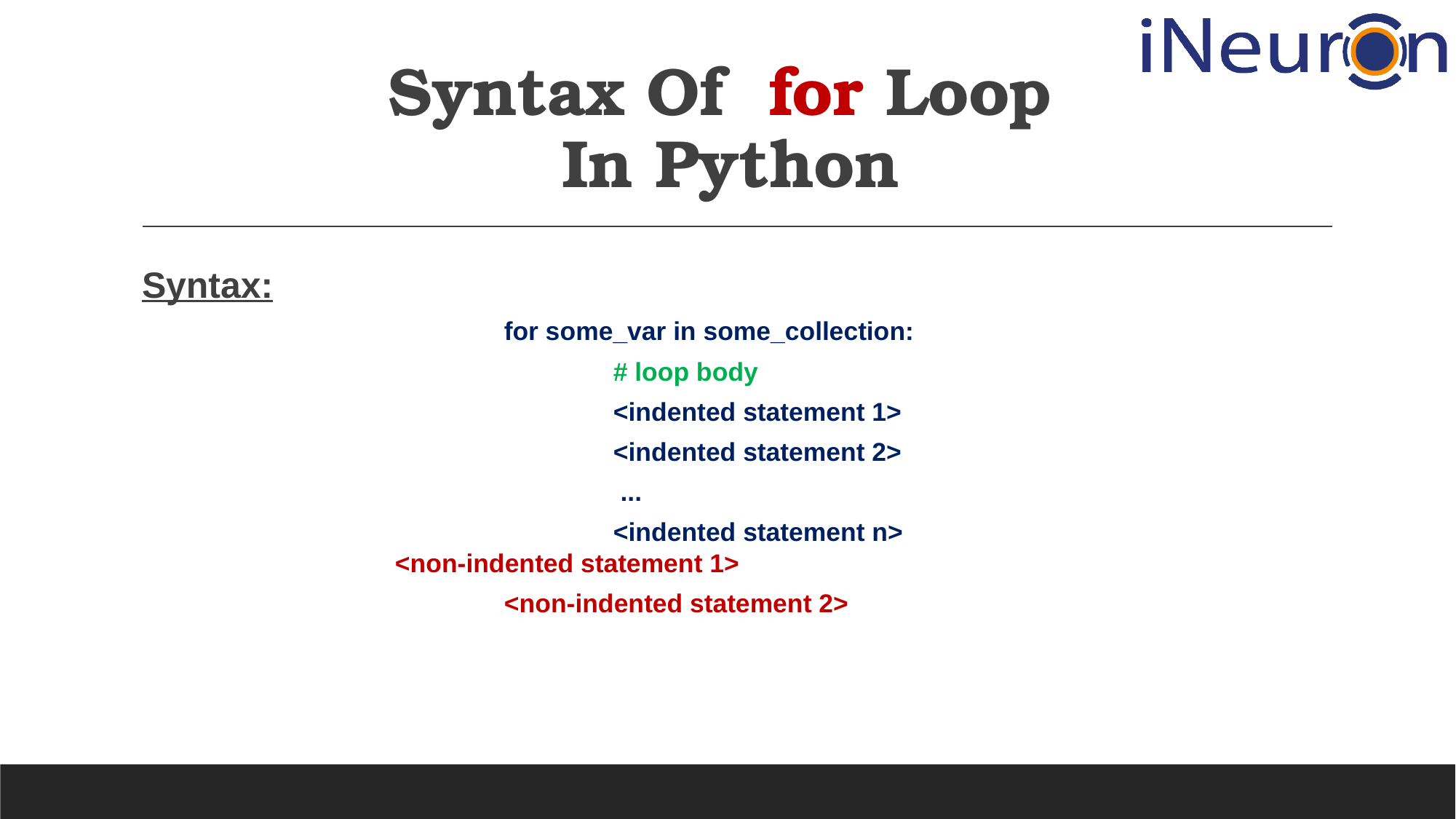

# Syntax Of  for Loop In Python
Syntax:
				for some_var in some_collection:
					# loop body
					<indented statement 1>
					<indented statement 2>
					 ...
					<indented statement n>						<non-indented statement 1>
				<non-indented statement 2>